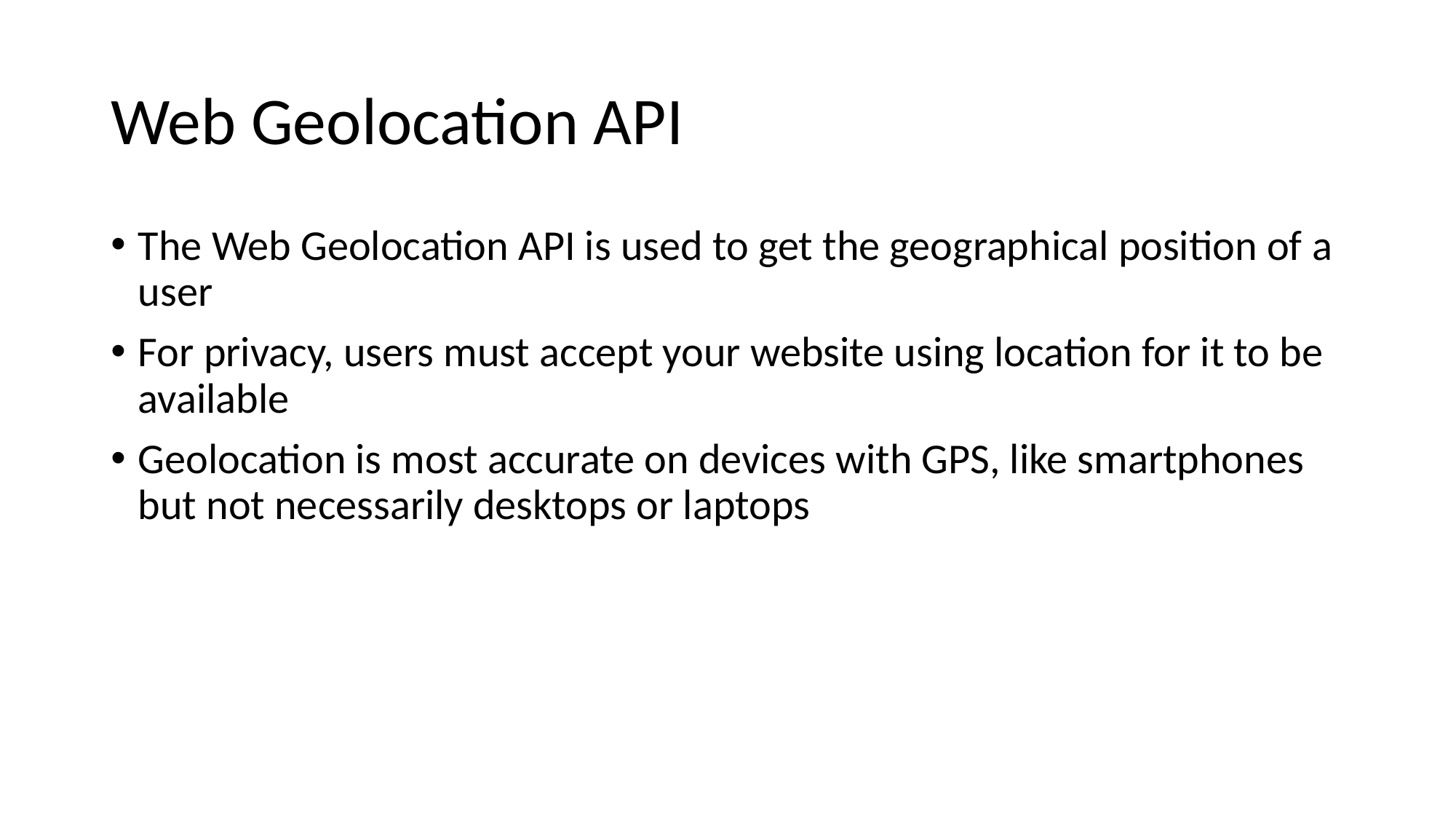

# Web Geolocation API
The Web Geolocation API is used to get the geographical position of a user
For privacy, users must accept your website using location for it to be available
Geolocation is most accurate on devices with GPS, like smartphones but not necessarily desktops or laptops